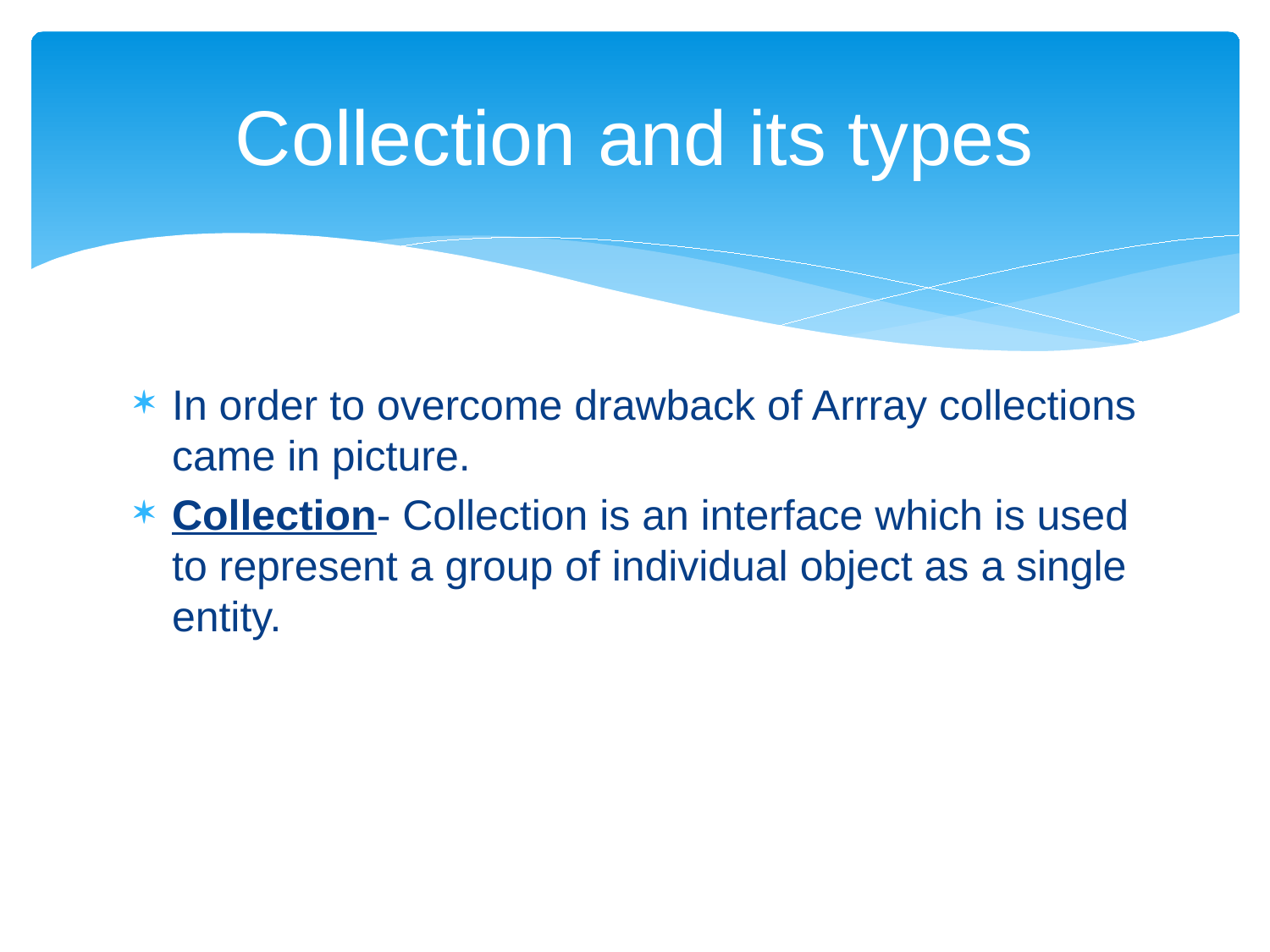

# Collection and its types
In order to overcome drawback of Arrray collections came in picture.
Collection- Collection is an interface which is used to represent a group of individual object as a single entity.